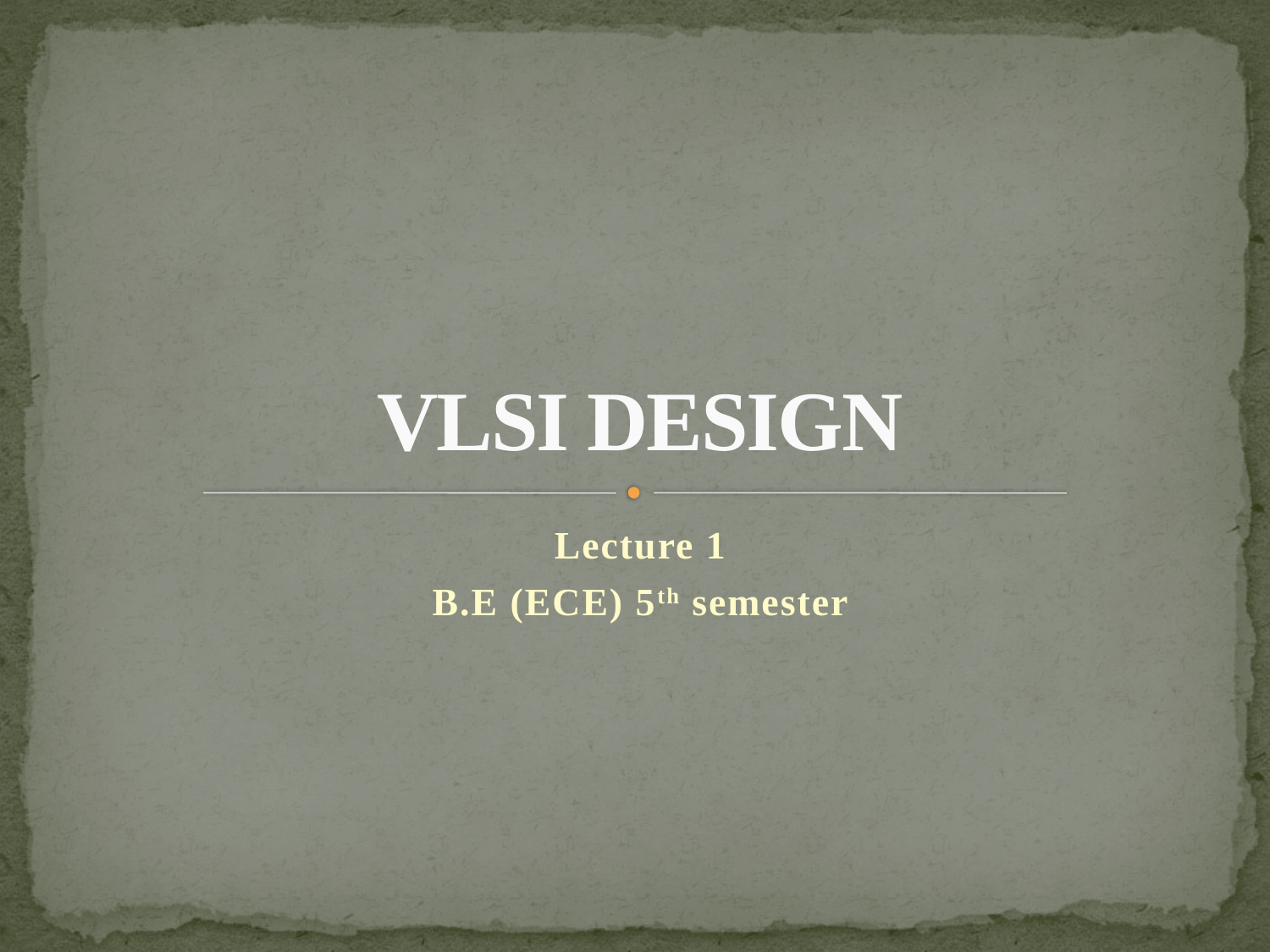

# VLSI DESIGN
Lecture 1
B.E (ECE) 5th semester